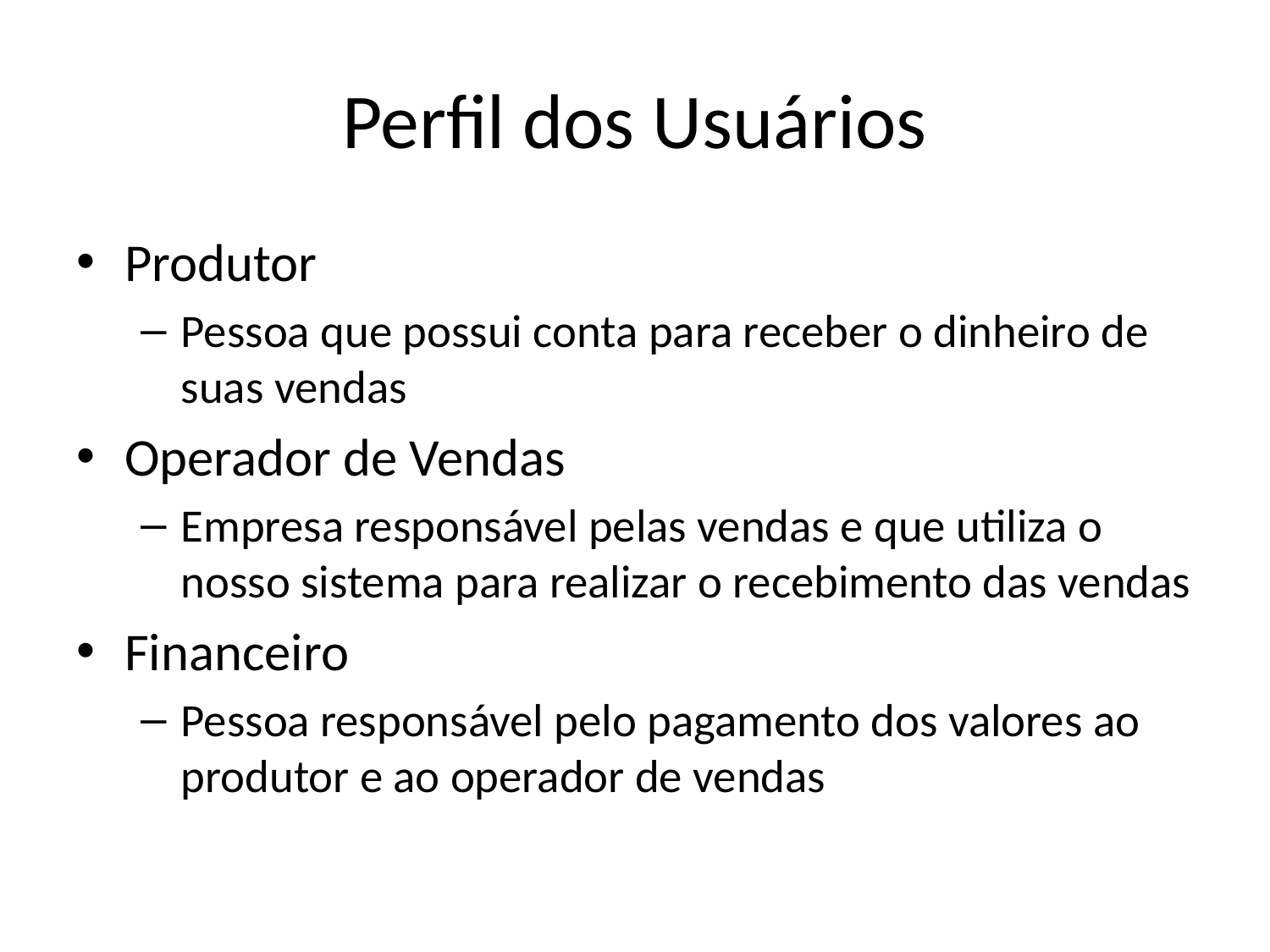

# Perfil dos Usuários
Produtor
Pessoa que possui conta para receber o dinheiro de suas vendas
Operador de Vendas
Empresa responsável pelas vendas e que utiliza o nosso sistema para realizar o recebimento das vendas
Financeiro
Pessoa responsável pelo pagamento dos valores ao produtor e ao operador de vendas